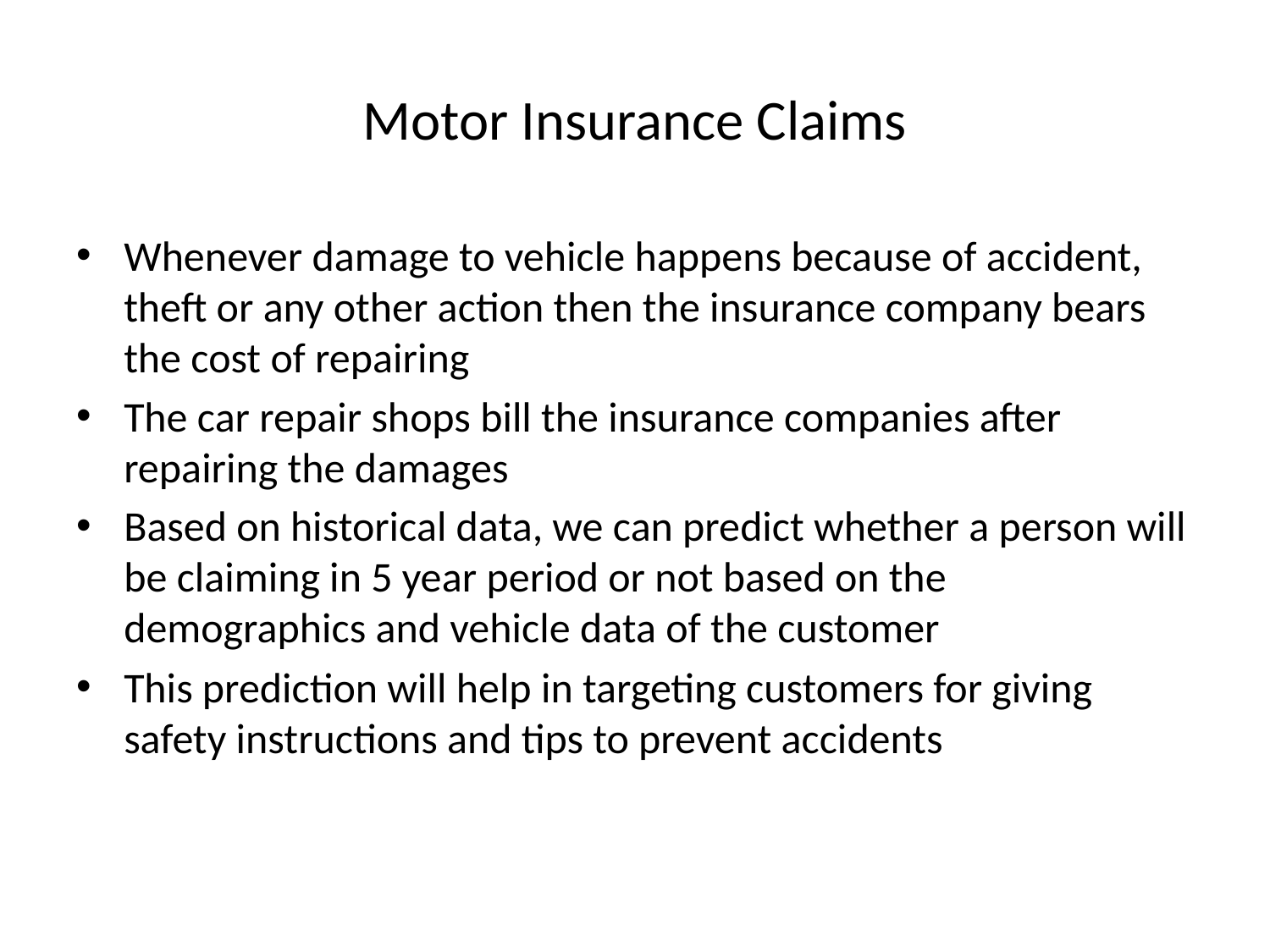

# Motor Insurance Claims
Whenever damage to vehicle happens because of accident, theft or any other action then the insurance company bears the cost of repairing
The car repair shops bill the insurance companies after repairing the damages
Based on historical data, we can predict whether a person will be claiming in 5 year period or not based on the demographics and vehicle data of the customer
This prediction will help in targeting customers for giving safety instructions and tips to prevent accidents